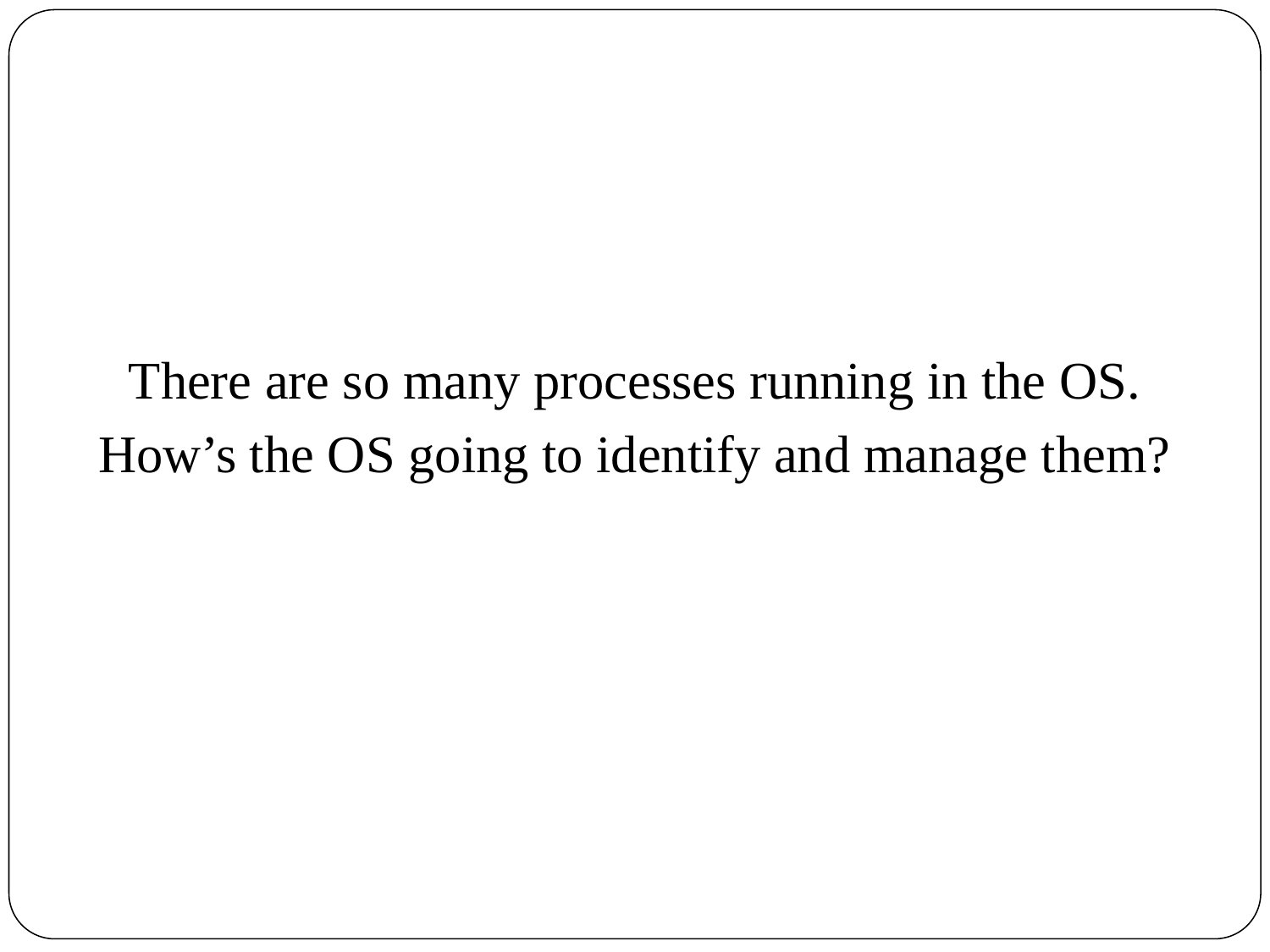

There are so many processes running in the OS.
How’s the OS going to identify and manage them?